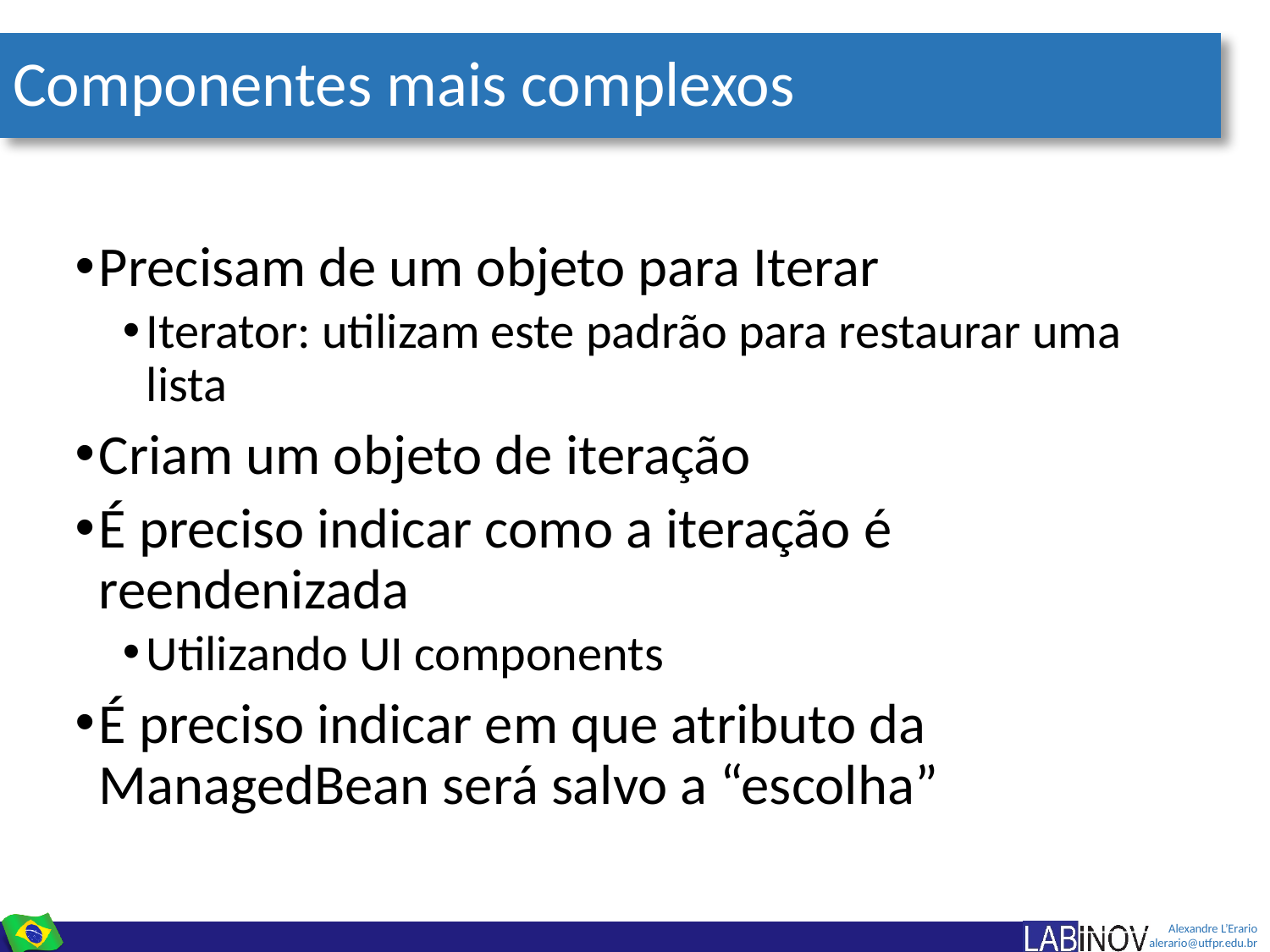

# Componentes mais complexos
Precisam de um objeto para Iterar
Iterator: utilizam este padrão para restaurar uma lista
Criam um objeto de iteração
É preciso indicar como a iteração é reendenizada
Utilizando UI components
É preciso indicar em que atributo da ManagedBean será salvo a “escolha”